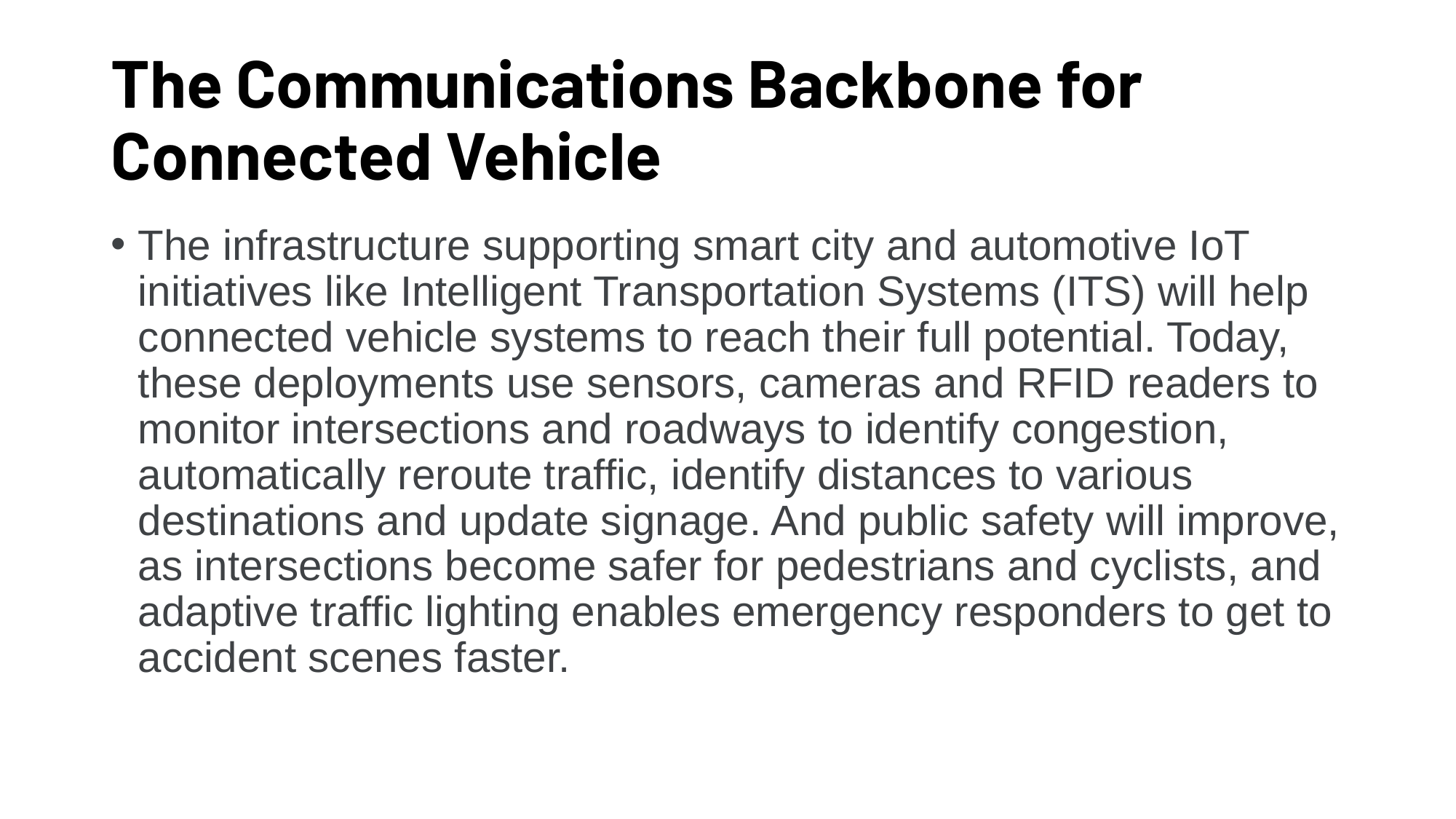

# The Communications Backbone for Connected Vehicle
The infrastructure supporting smart city and automotive IoT initiatives like Intelligent Transportation Systems (ITS) will help connected vehicle systems to reach their full potential. Today, these deployments use sensors, cameras and RFID readers to monitor intersections and roadways to identify congestion, automatically reroute traffic, identify distances to various destinations and update signage. And public safety will improve, as intersections become safer for pedestrians and cyclists, and adaptive traffic lighting enables emergency responders to get to accident scenes faster.